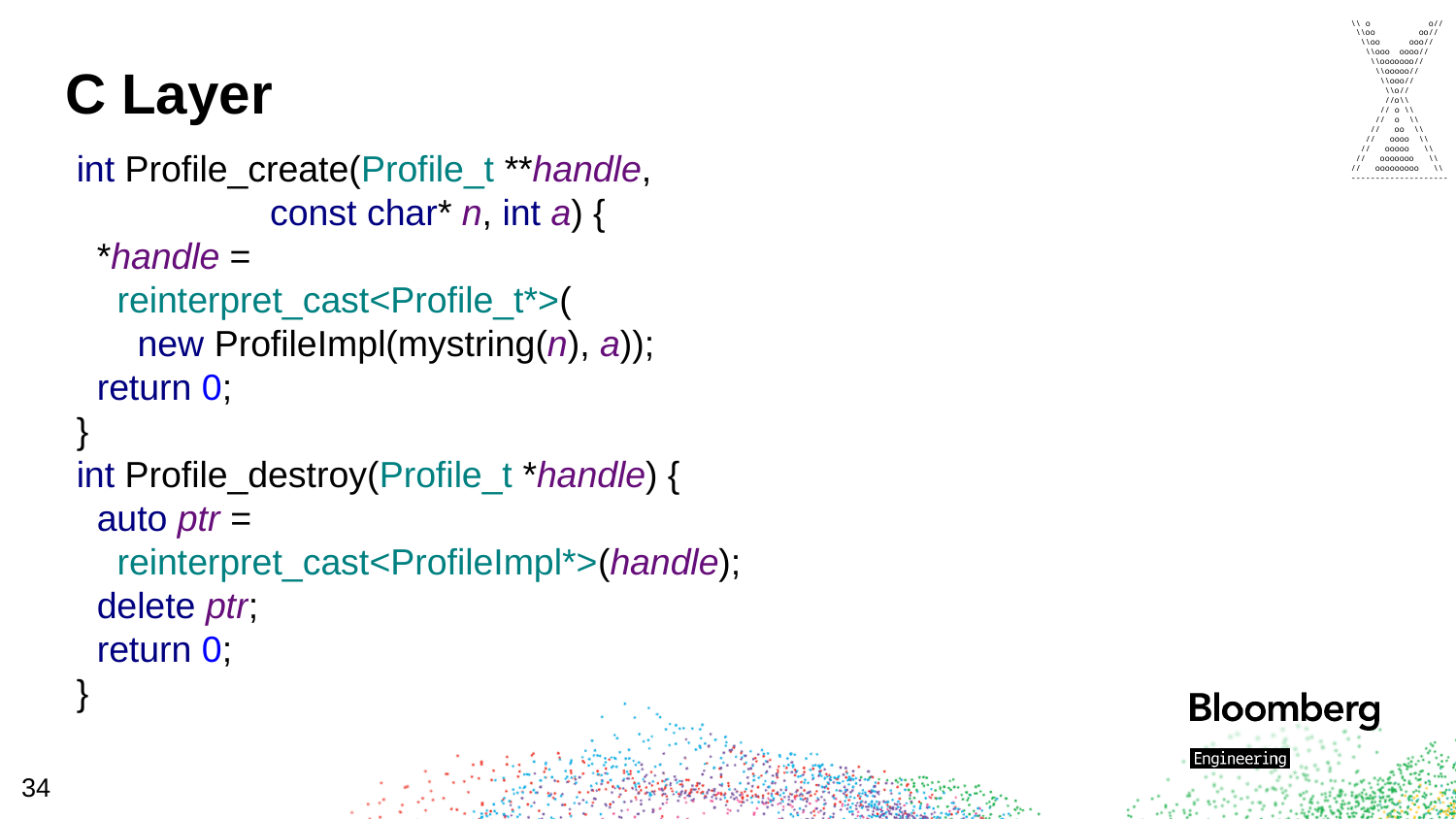

\\ o            o//
 \\oo         oo//
  \\oo      ooo//
   \\ooo  oooo//
    \\ooooooo//
     \\ooooo//
      \\ooo//
       \\o//
       //o\\
      // o \\
     //  o  \\
    //   oo  \\
   //   oooo  \\
  //   ooooo   \\
 //   ooooooo   \\
//   ooooooooo   \\
--------------------
# C Layer
int Profile_create(Profile_t **handle,
                   const char* n, int a) {
  *handle =
    reinterpret_cast<Profile_t*>(
      new ProfileImpl(mystring(n), a));
  return 0;
}
int Profile_destroy(Profile_t *handle) {
  auto ptr =
    reinterpret_cast<ProfileImpl*>(handle);
  delete ptr;
  return 0;
}

34